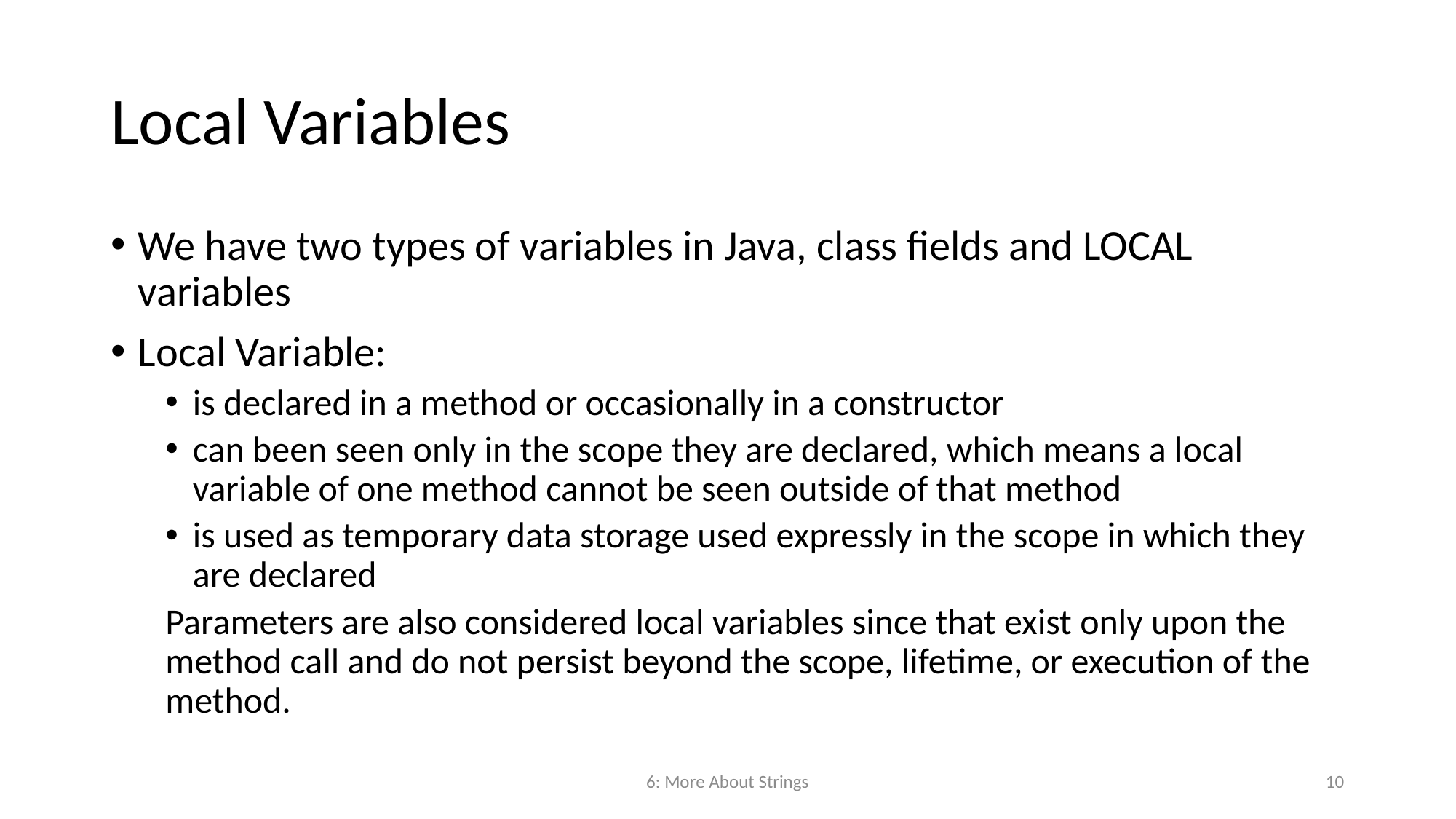

# Local Variables
We have two types of variables in Java, class fields and LOCAL variables
Local Variable:
is declared in a method or occasionally in a constructor
can been seen only in the scope they are declared, which means a local variable of one method cannot be seen outside of that method
is used as temporary data storage used expressly in the scope in which they are declared
Parameters are also considered local variables since that exist only upon the method call and do not persist beyond the scope, lifetime, or execution of the method.
6: More About Strings
10